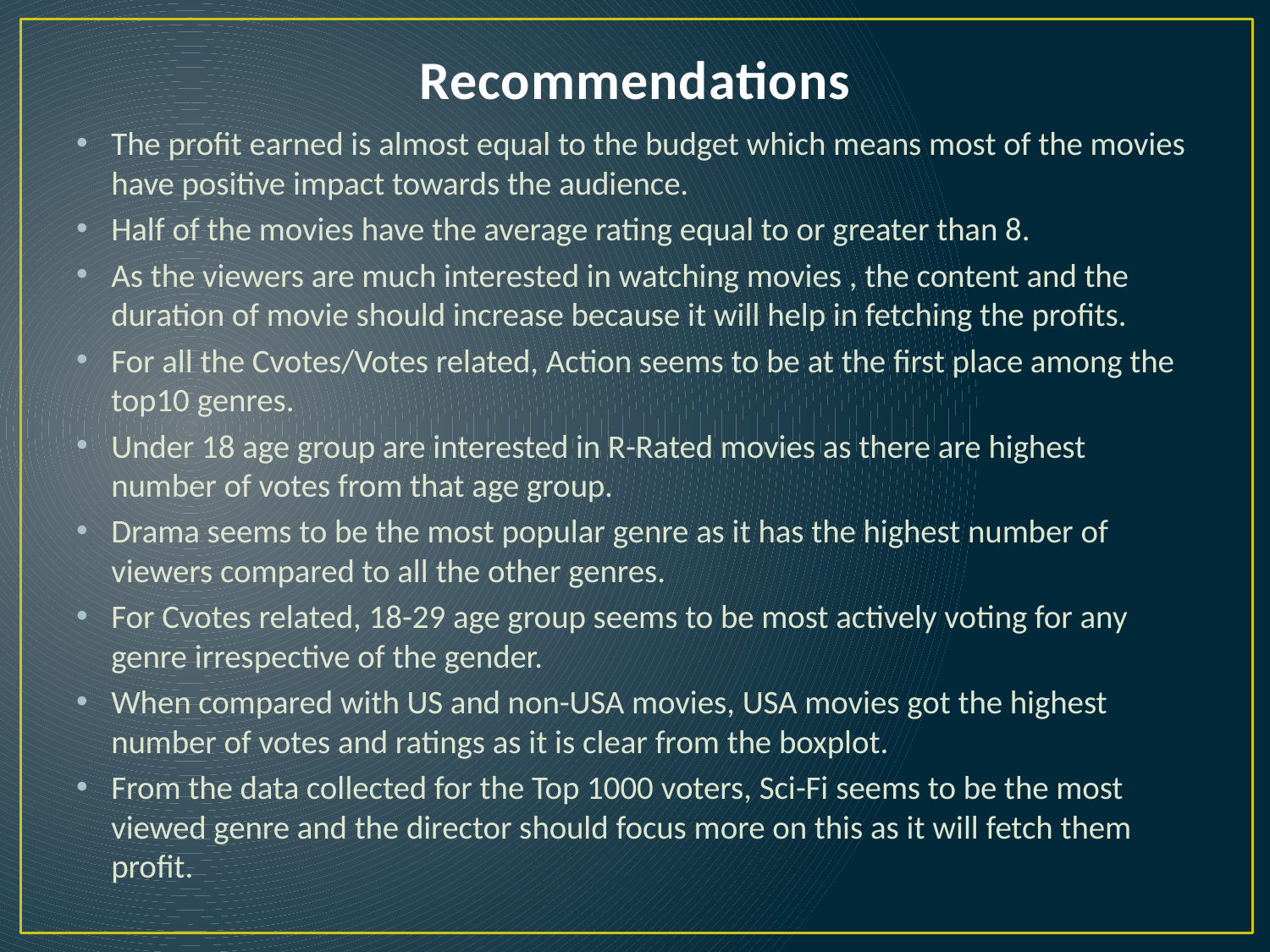

# Recommendations
The profit earned is almost equal to the budget which means most of the movies have positive impact towards the audience.
Half of the movies have the average rating equal to or greater than 8.
As the viewers are much interested in watching movies , the content and the duration of movie should increase because it will help in fetching the profits.
For all the Cvotes/Votes related, Action seems to be at the first place among the top10 genres.
Under 18 age group are interested in R-Rated movies as there are highest number of votes from that age group.
Drama seems to be the most popular genre as it has the highest number of viewers compared to all the other genres.
For Cvotes related, 18-29 age group seems to be most actively voting for any genre irrespective of the gender.
When compared with US and non-USA movies, USA movies got the highest number of votes and ratings as it is clear from the boxplot.
From the data collected for the Top 1000 voters, Sci-Fi seems to be the most viewed genre and the director should focus more on this as it will fetch them profit.